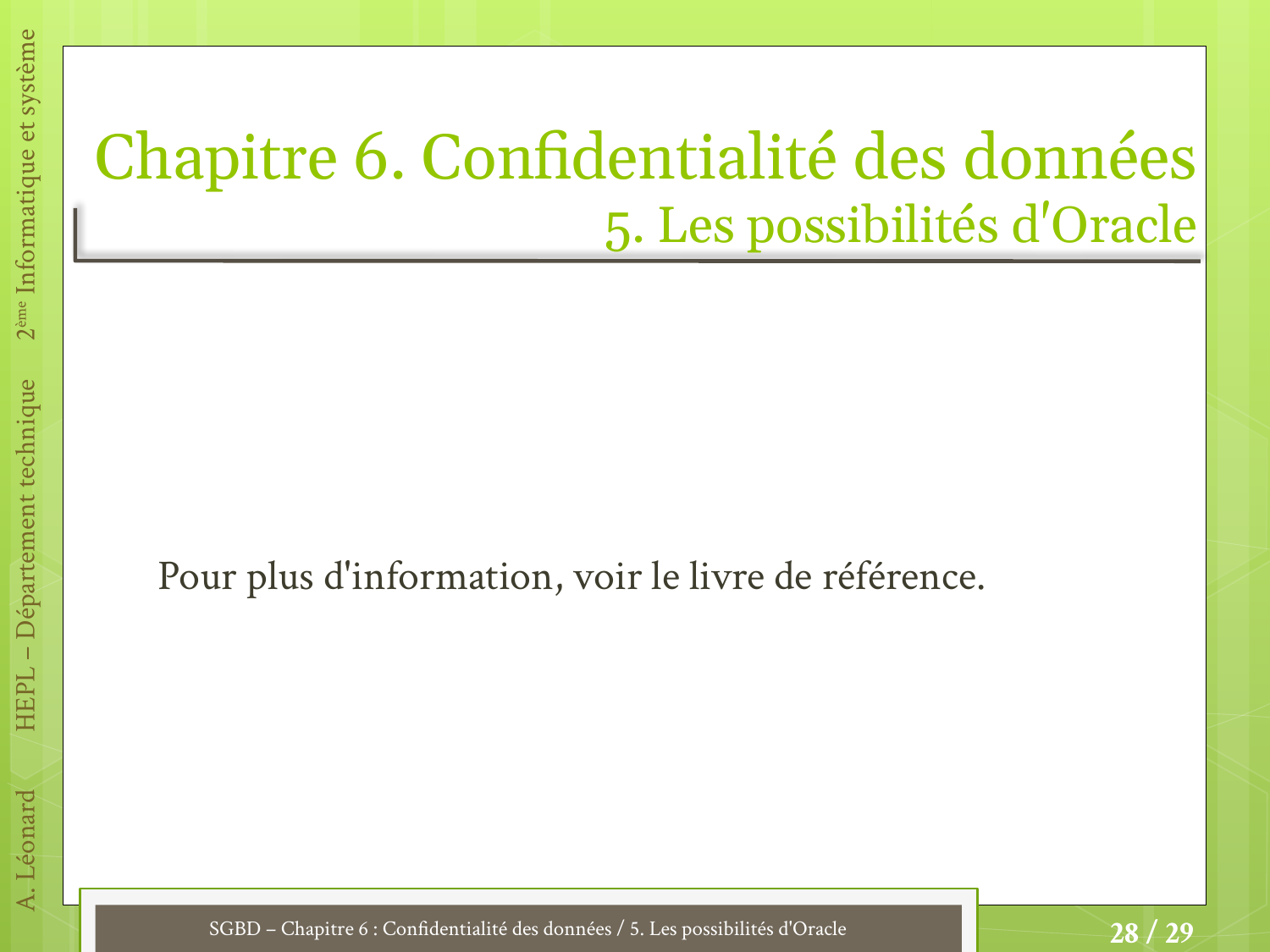

# Chapitre 6. Confidentialité des données 5. Les possibilités d'Oracle
Pour plus d'information, voir le livre de référence.
SGBD – Chapitre 6 : Confidentialité des données / 5. Les possibilités d'Oracle